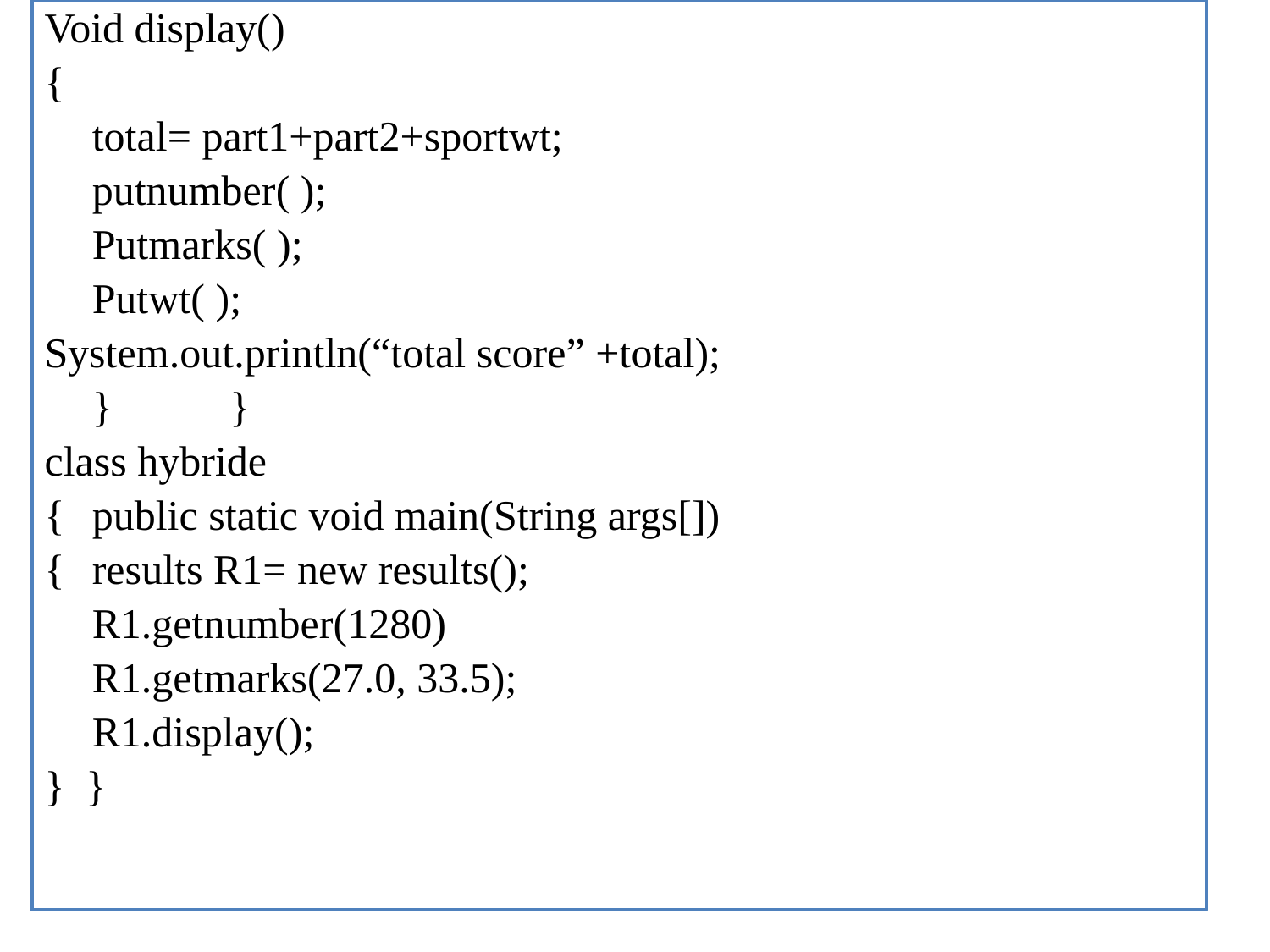

Void display()
{
	total= part1+part2+sportwt;
	putnumber( );
	Putmarks( );
	Putwt( );
System.out.println(“total score” +total);
	}   	 }
class hybride
{ 	public static void main(String args[])
{ 	results R1= new results();
	R1.getnumber(1280)
	R1.getmarks(27.0, 33.5);
	R1.display();
}  }